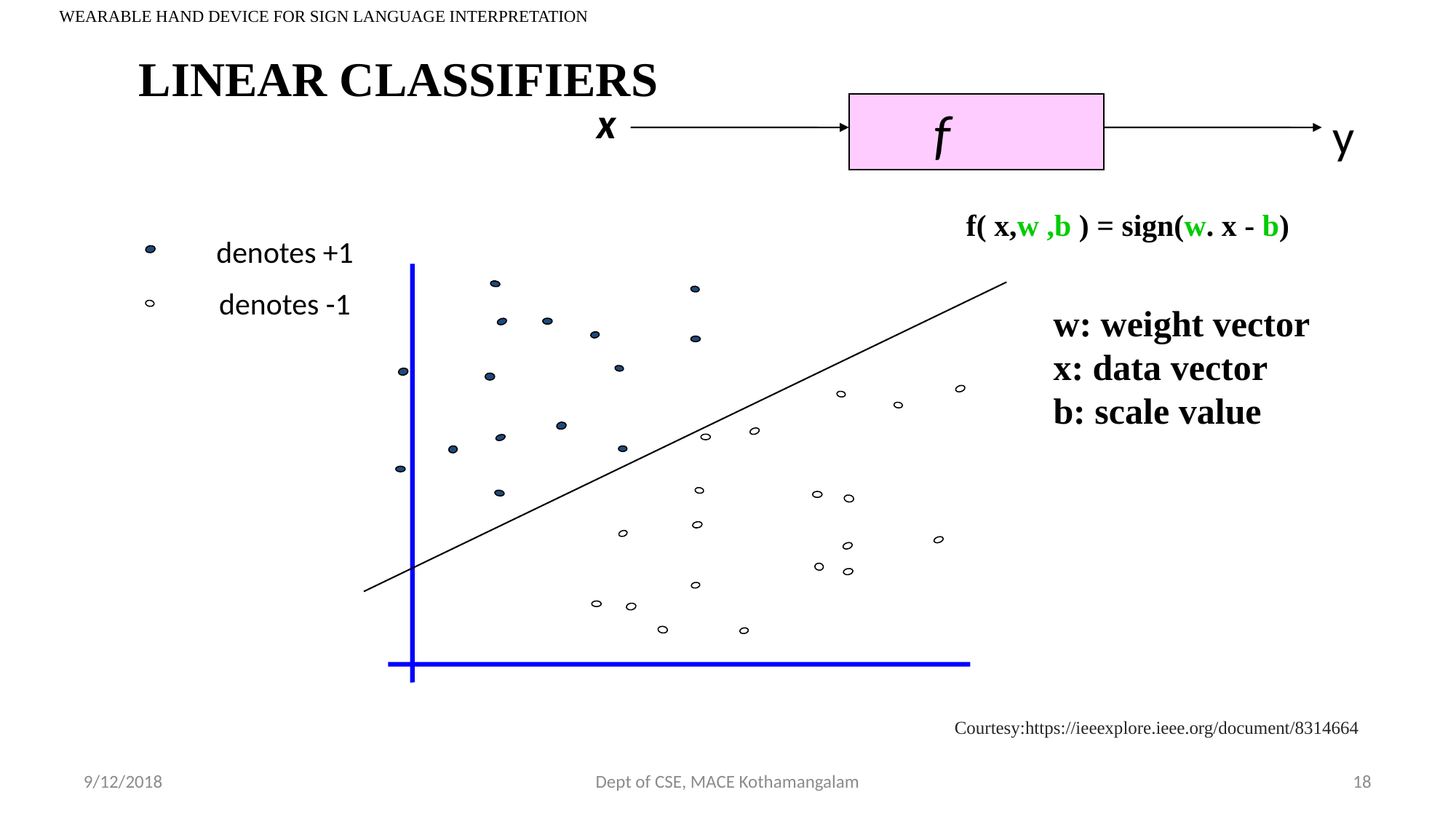

WEARABLE HAND DEVICE FOR SIGN LANGUAGE INTERPRETATION

# LINEAR CLASSIFIERS
x
f
y

f( x,w ,b ) = sign(w. x - b)
denotes +1
denotes -1

w: weight vector
x: data vector
b: scale value

Courtesy:https://ieeexplore.ieee.org/document/8314664

9/12/2018
Dept of CSE, MACE Kothamangalam
18